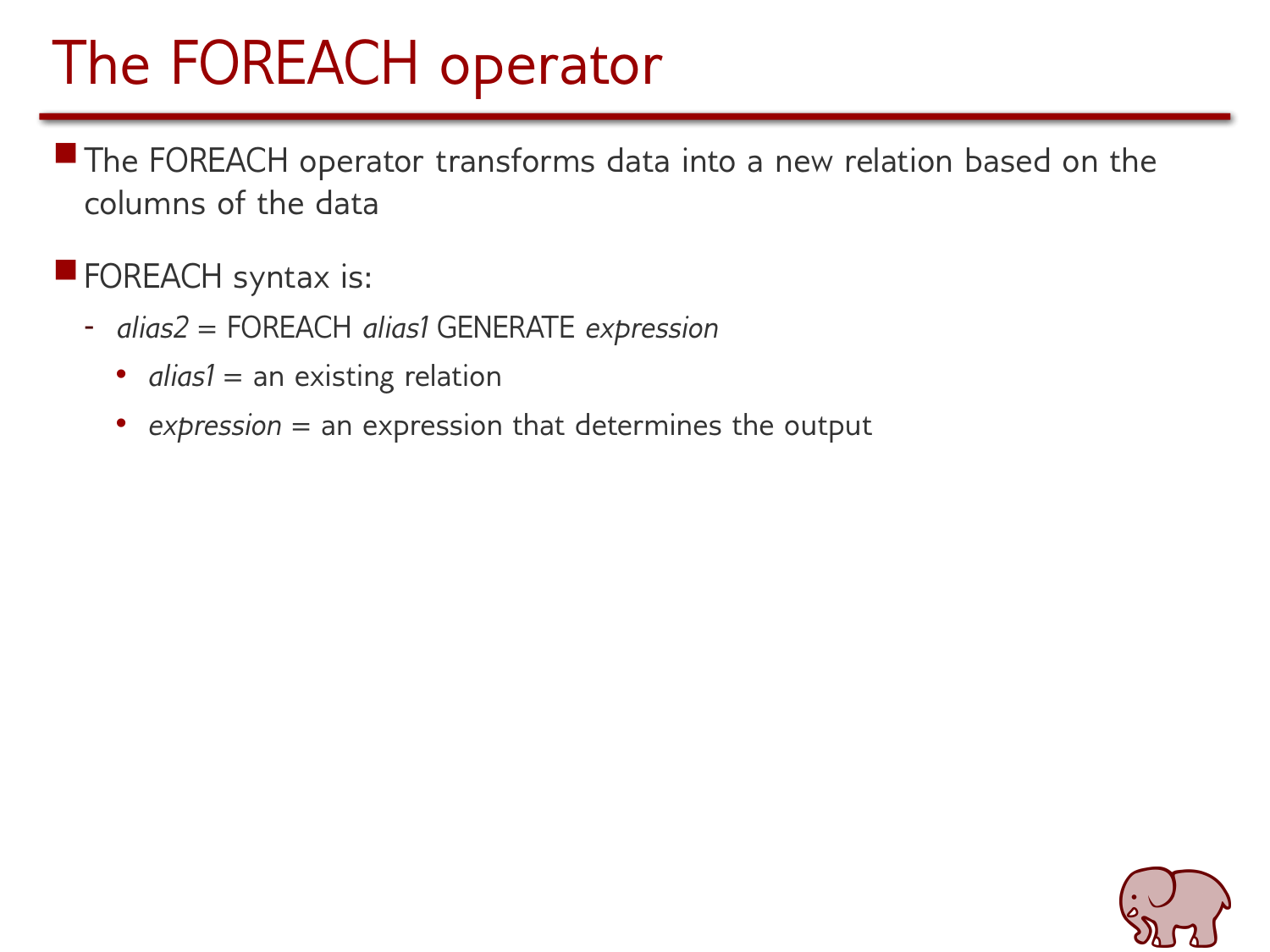

# The FOREACH operator
The FOREACH operator transforms data into a new relation based on the columns of the data
FOREACH syntax is:
alias2 = FOREACH alias1 GENERATE expression
alias1 = an existing relation
expression = an expression that determines the output